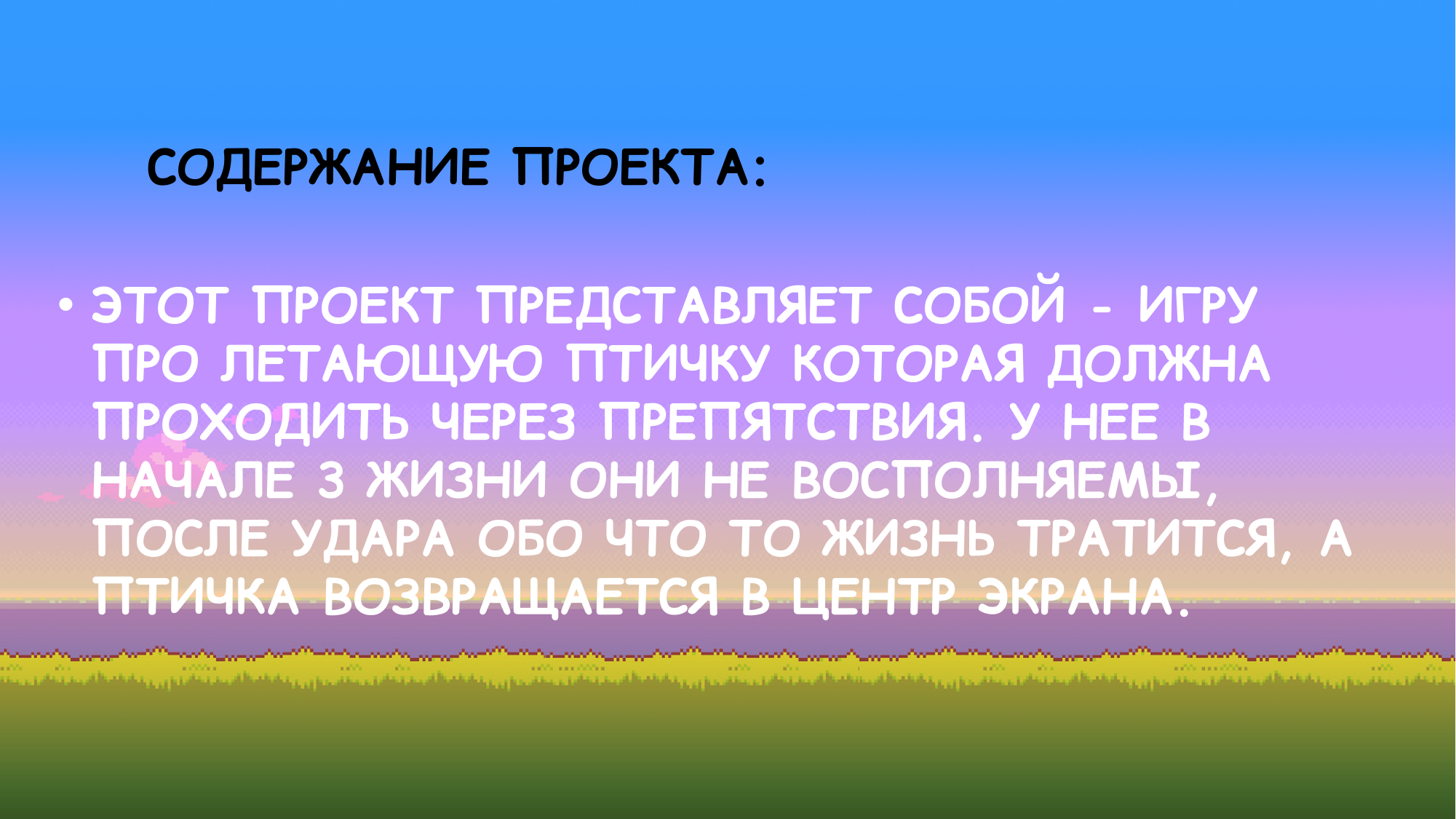

# Содержание проекта:
Этот проект представляет собой - игру про летающую птичку которая должна проходить через препятствия. У нее в начале 3 жизни они не восполняемы, после удара обо что то жизнь тратится, а птичка возвращается в центр экрана.